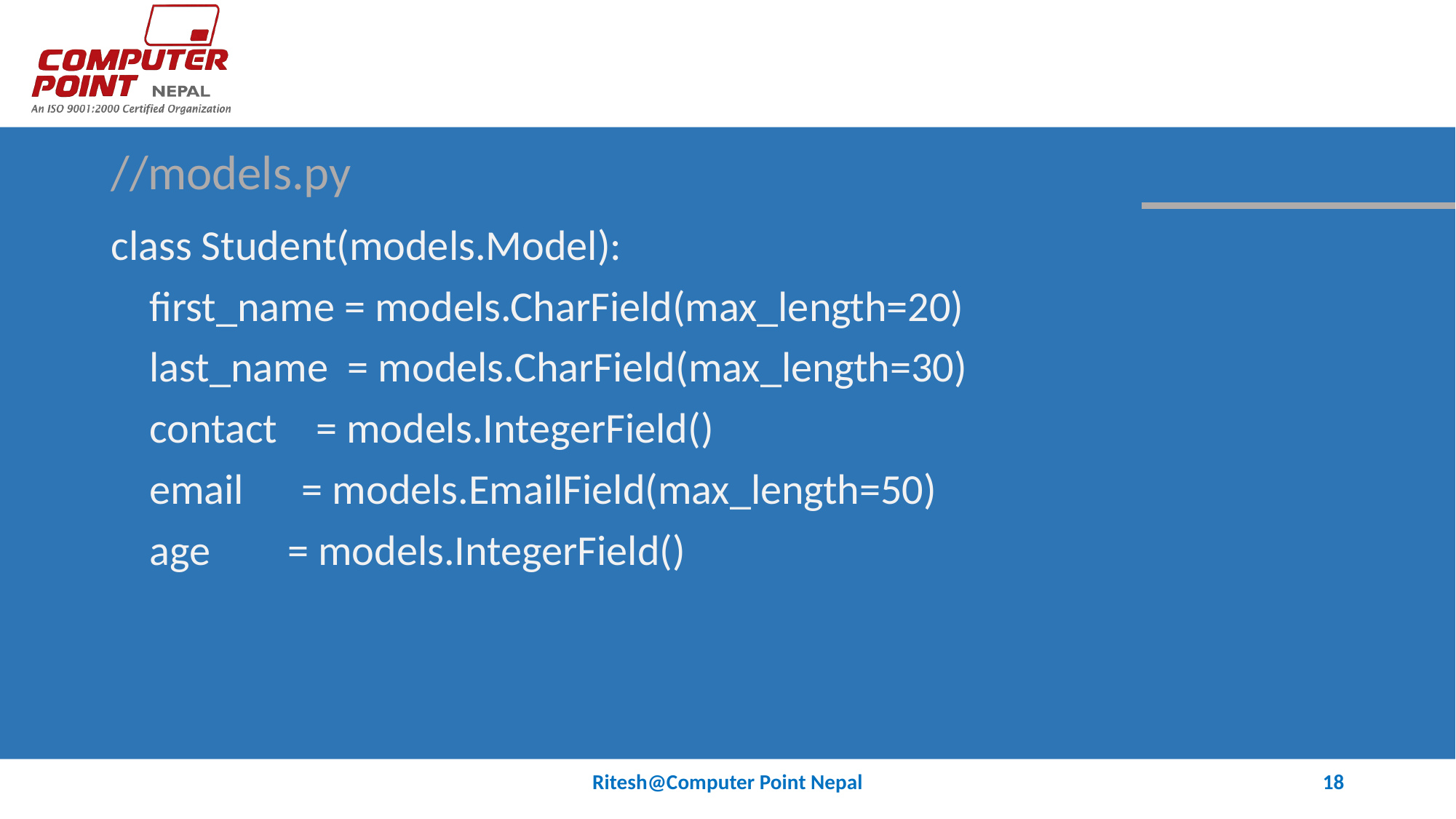

# //models.py
class Student(models.Model):
    first_name = models.CharField(max_length=20)
    last_name  = models.CharField(max_length=30)
    contact    = models.IntegerField()
    email      = models.EmailField(max_length=50)
    age        = models.IntegerField()

Ritesh@Computer Point Nepal

18